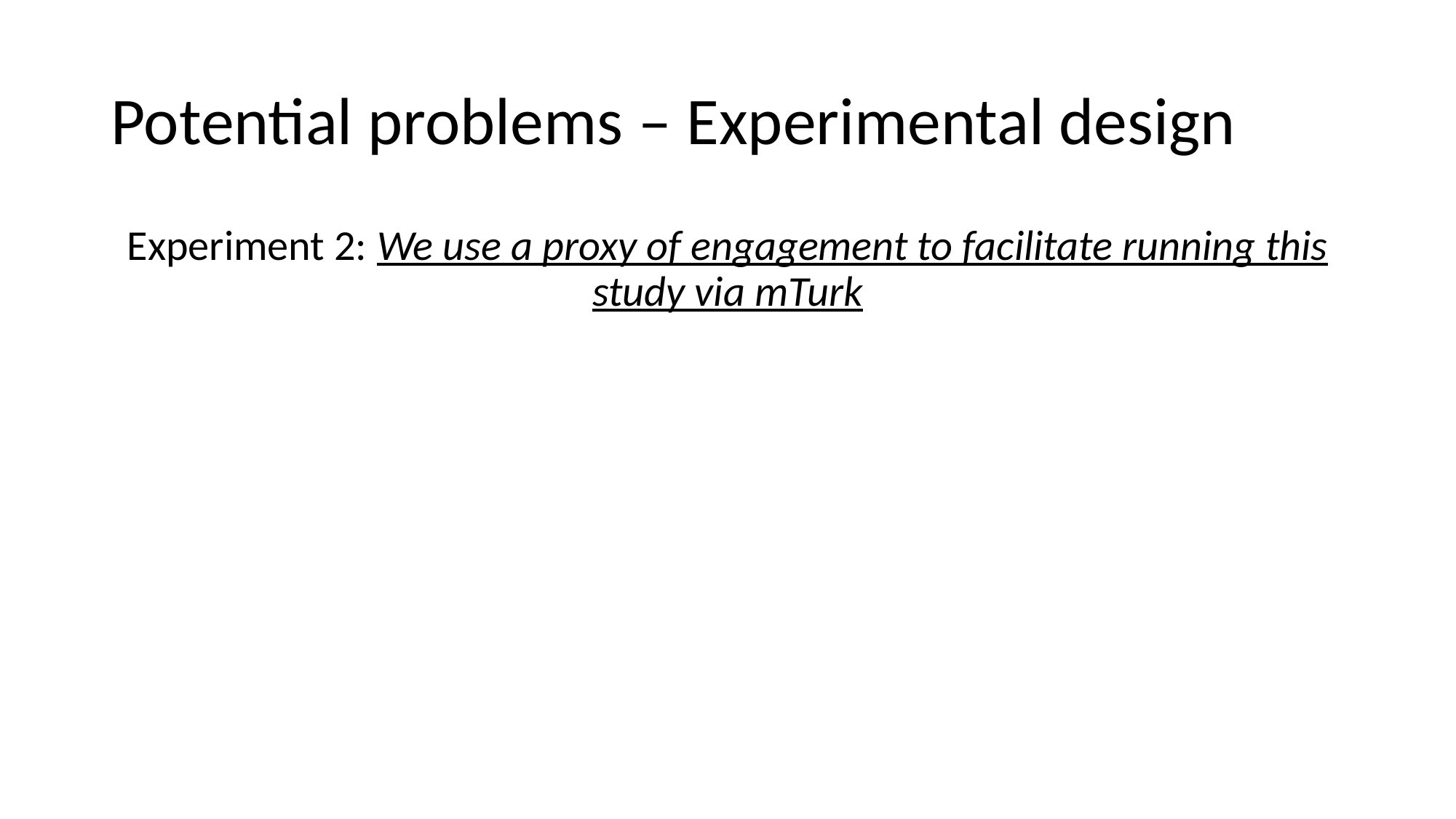

# Potential problems – Experimental design
Experiment 2: We use a proxy of engagement to facilitate running this study via mTurk